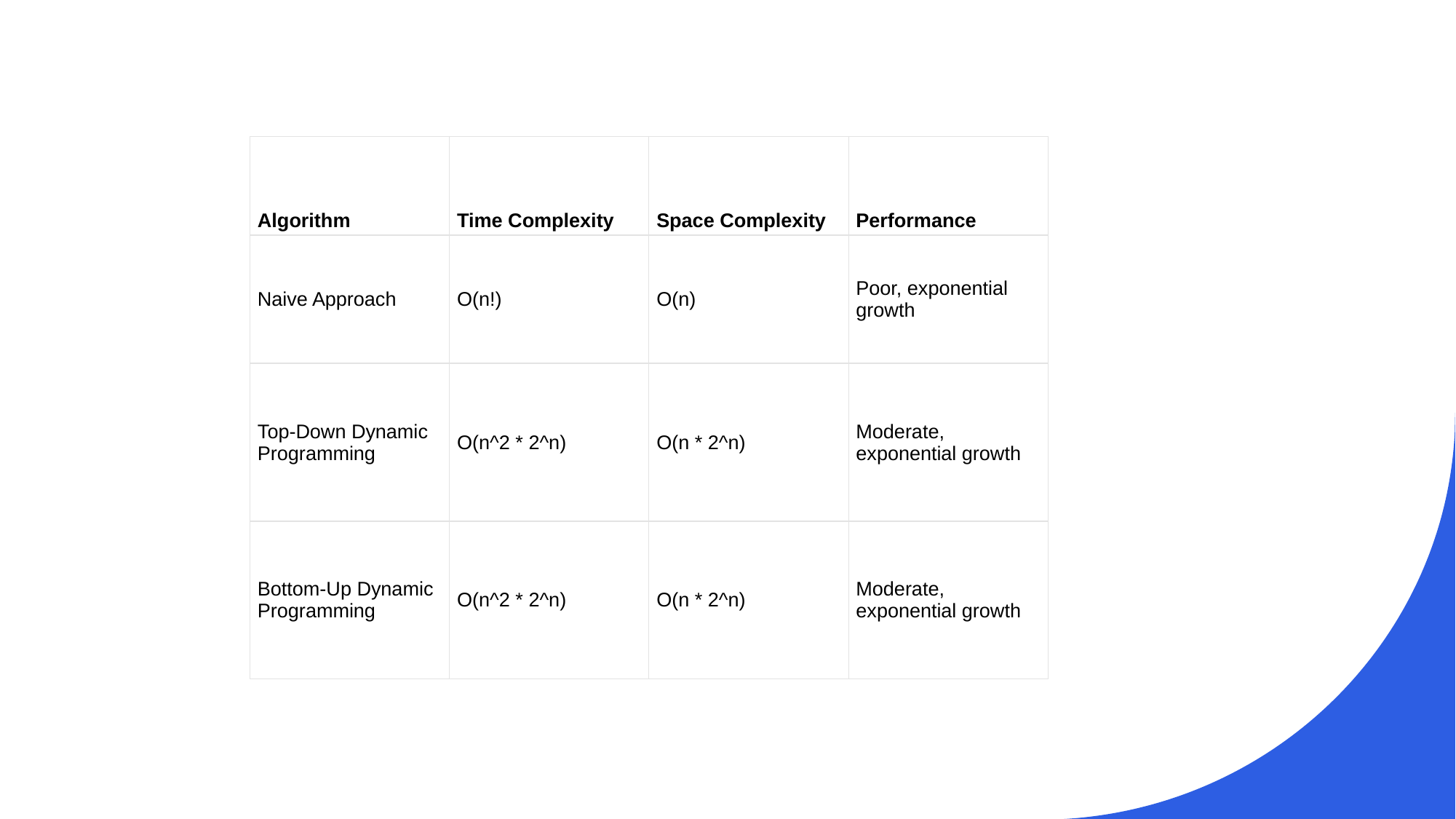

| Algorithm | Time Complexity | Space Complexity | Performance |
| --- | --- | --- | --- |
| Naive Approach | O(n!) | O(n) | Poor, exponential growth |
| Top-Down Dynamic Programming | O(n^2 \* 2^n) | O(n \* 2^n) | Moderate, exponential growth |
| Bottom-Up Dynamic Programming | O(n^2 \* 2^n) | O(n \* 2^n) | Moderate, exponential growth |